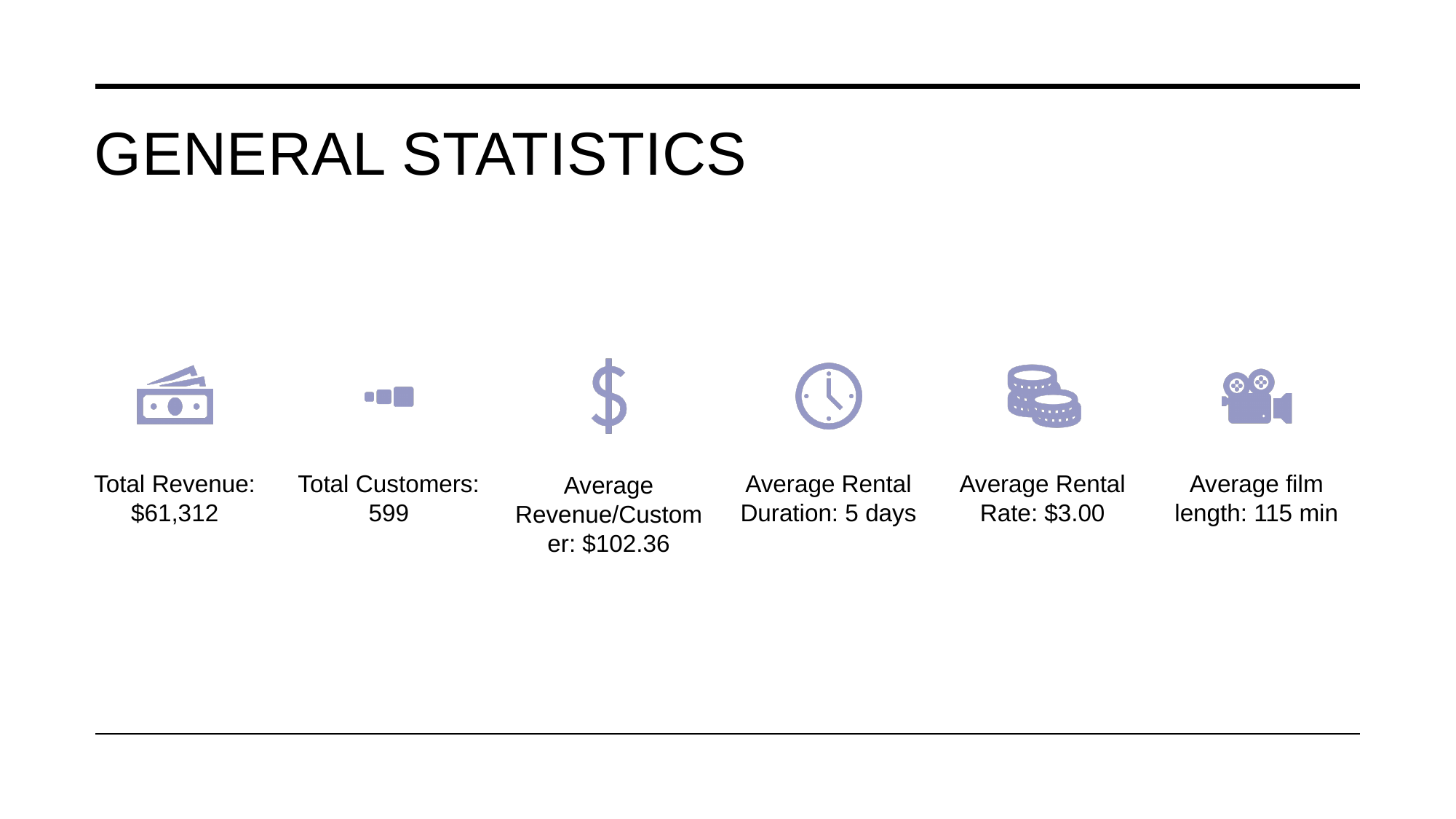

# General statistics
Total Revenue: $61,312
Total Customers: 599
Average Revenue/Customer: $102.36
Average Rental Duration: 5 days
Average Rental Rate: $3.00
Average film length: 115 min